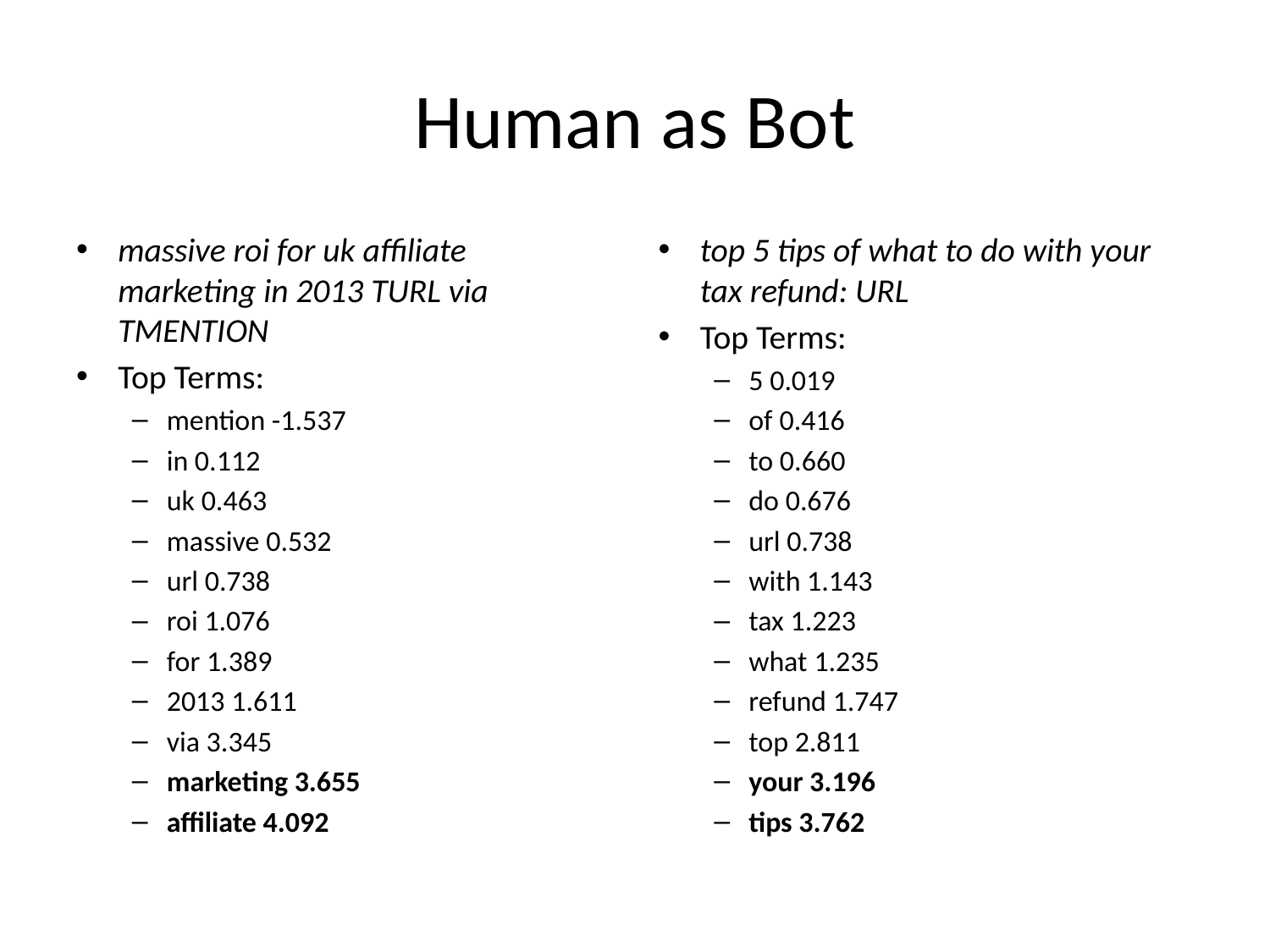

# Human as Bot
massive roi for uk affiliate marketing in 2013 TURL via TMENTION
Top Terms:
mention -1.537
in 0.112
uk 0.463
massive 0.532
url 0.738
roi 1.076
for 1.389
2013 1.611
via 3.345
marketing 3.655
affiliate 4.092
top 5 tips of what to do with your tax refund: URL
Top Terms:
5 0.019
of 0.416
to 0.660
do 0.676
url 0.738
with 1.143
tax 1.223
what 1.235
refund 1.747
top 2.811
your 3.196
tips 3.762